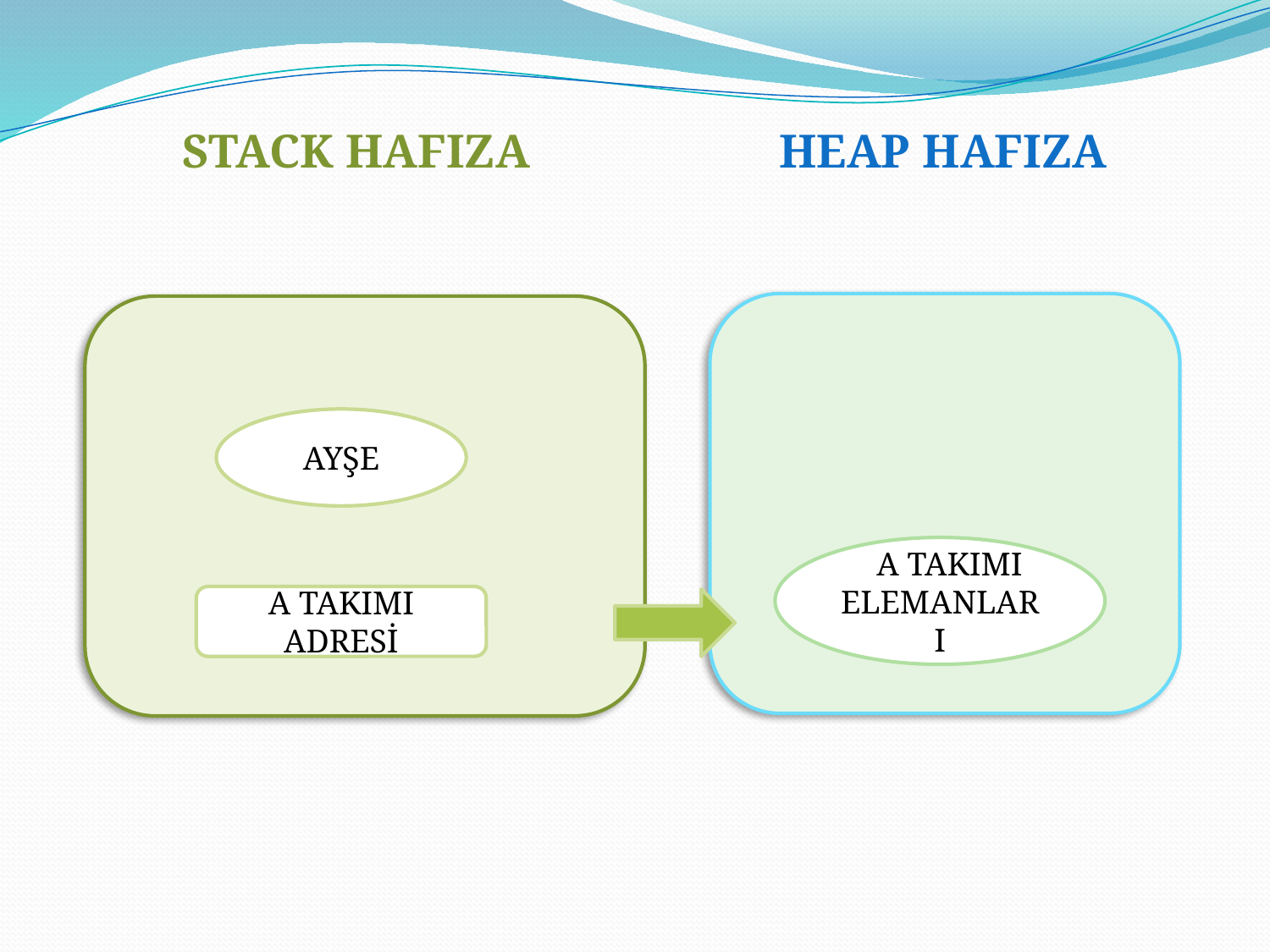

STACK HAFIZA                     HEAP HAFIZA

AYŞE
bA TAKIMI ELEMANLARI
A TAKIMI ADRESİ